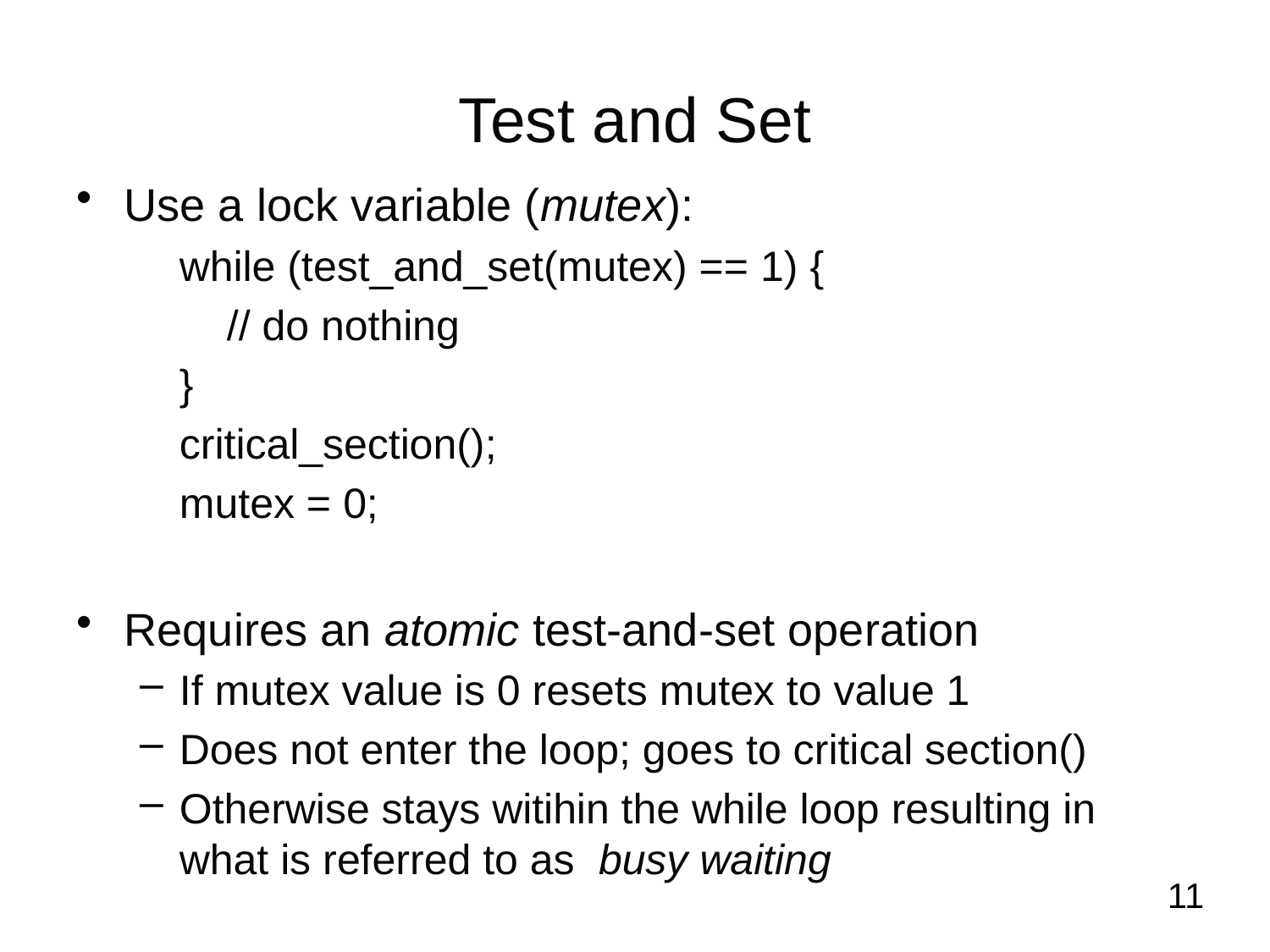

# Test and Set
Use a lock variable (mutex):
	while (test_and_set(mutex) == 1) {
	    // do nothing
	}
	critical_section();
	mutex = 0;

Requires an atomic test-and-set operation
If mutex value is 0 resets mutex to value 1
Does not enter the loop; goes to critical section()
Otherwise stays witihin the while loop resulting in what is referred to as  busy waiting
11